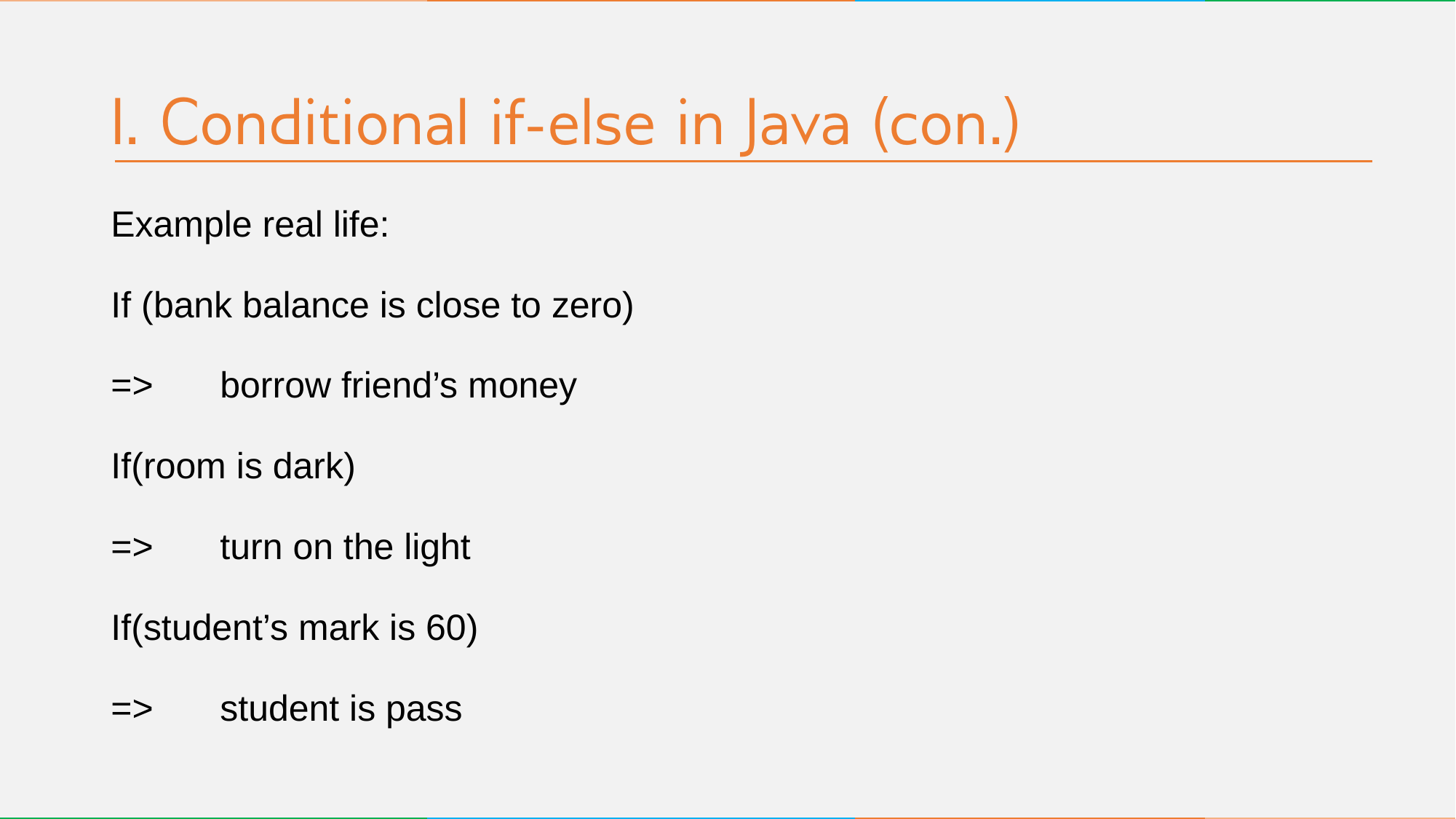

# I. Conditional if-else in Java (con.)
Example real life:
If (bank balance is close to zero)
=>	borrow friend’s money
If(room is dark)
=>	turn on the light
If(student’s mark is 60)
=>	student is pass